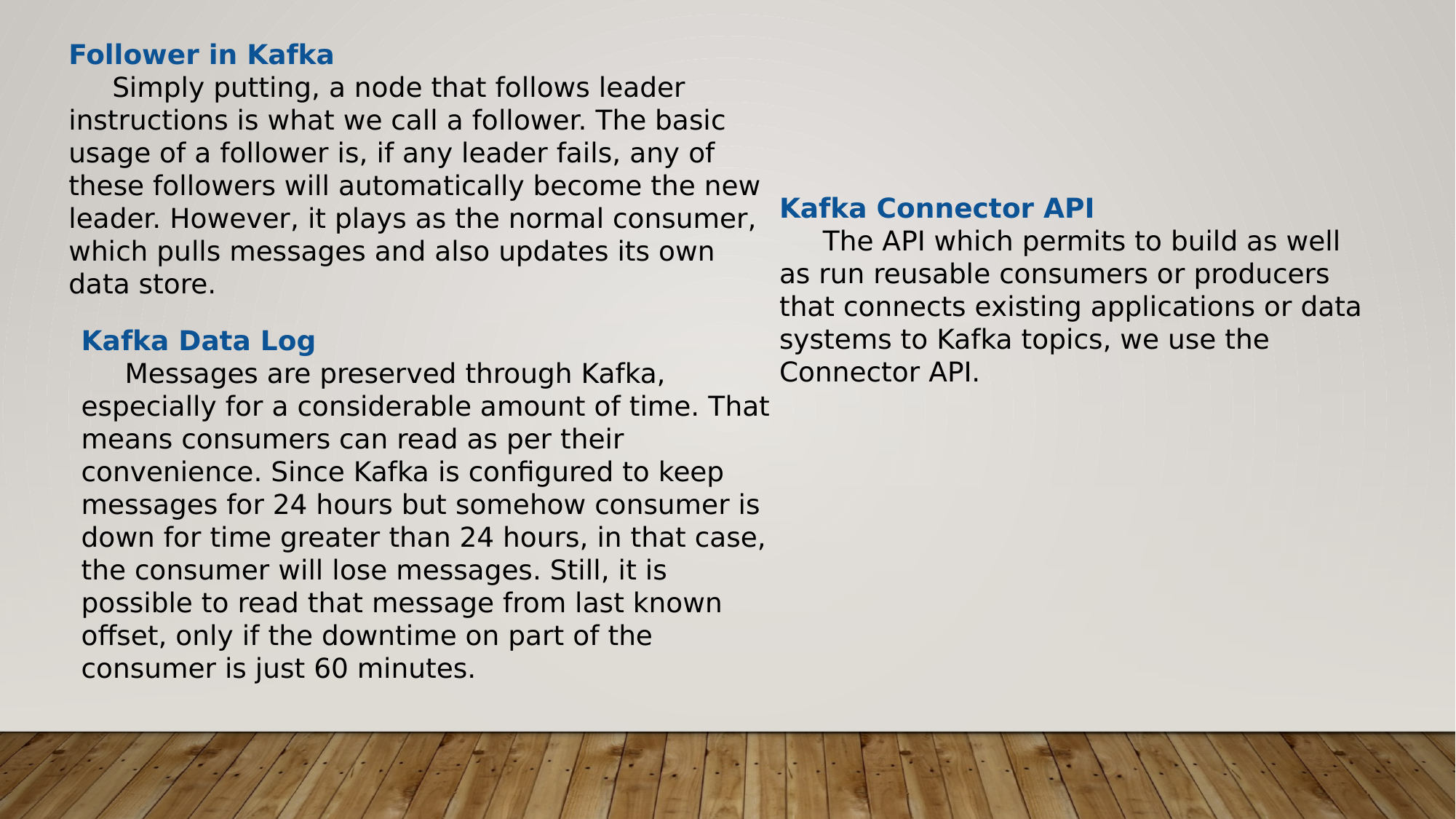

Follower in Kafka
     Simply putting, a node that follows leader instructions is what we call a follower. The basic usage of a follower is, if any leader fails, any of these followers will automatically become the new leader. However, it plays as the normal consumer, which pulls messages and also updates its own data store.
Kafka Connector API
     The API which permits to build as well as run reusable consumers or producers that connects existing applications or data systems to Kafka topics, we use the Connector API.
Kafka Data Log
     Messages are preserved through Kafka, especially for a considerable amount of time. That means consumers can read as per their convenience. Since Kafka is configured to keep messages for 24 hours but somehow consumer is down for time greater than 24 hours, in that case, the consumer will lose messages. Still, it is possible to read that message from last known offset, only if the downtime on part of the consumer is just 60 minutes.